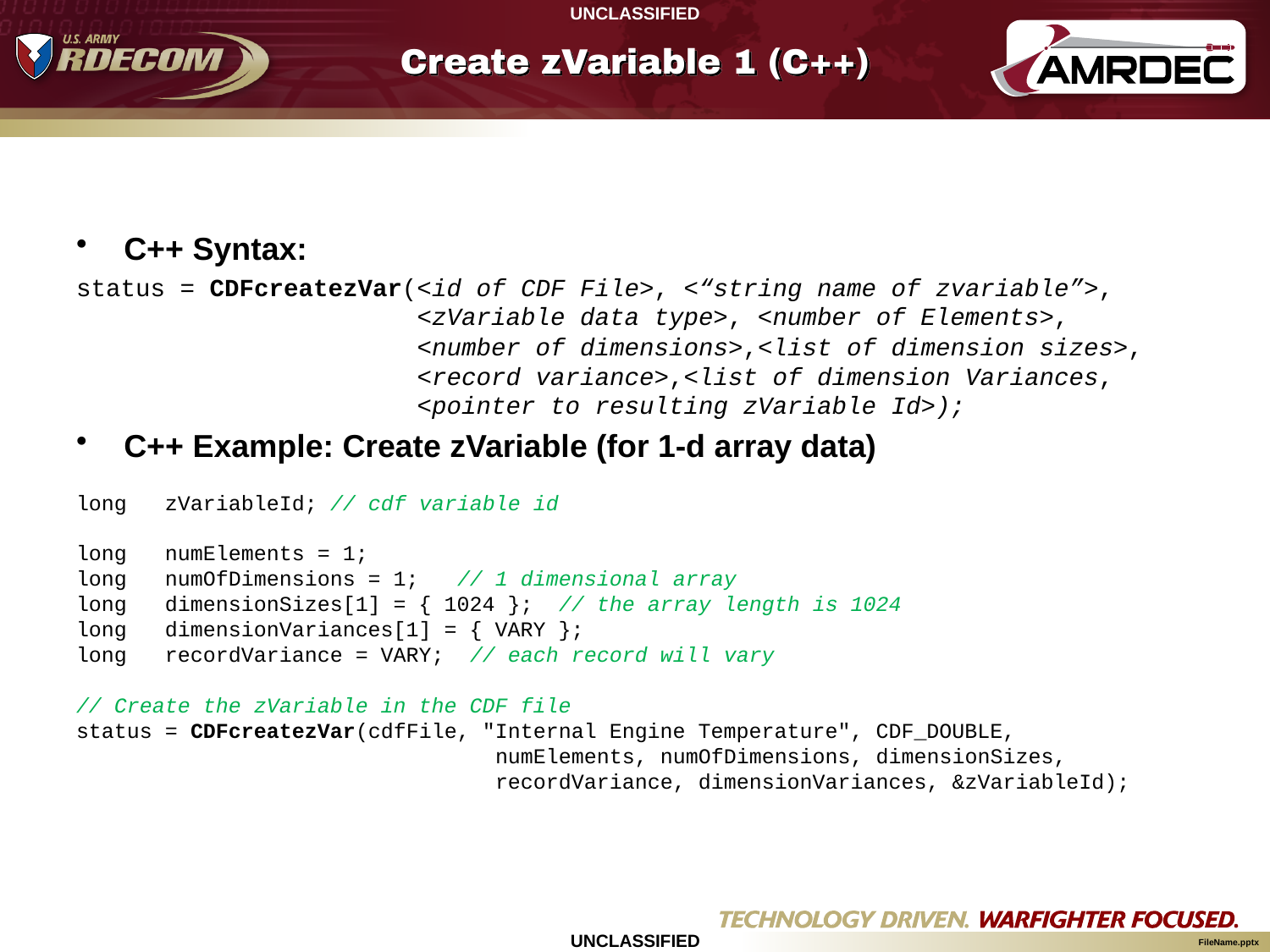

# Create zVariable 1 (C++)
C++ Syntax:
status = CDFcreatezVar(<id of CDF File>, <“string name of zvariable”>,
                       <zVariable data type>, <number of Elements>,
                       <number of dimensions>,<list of dimension sizes>,
                       <record variance>,<list of dimension Variances,
                       <pointer to resulting zVariable Id>);
C++ Example: Create zVariable (for 1-d array data)

long   zVariableId; // cdf variable id

long   numElements = 1;
long   numOfDimensions = 1;   // 1 dimensional array
long   dimensionSizes[1] = { 1024 };  // the array length is 1024
long   dimensionVariances[1] = { VARY };
long   recordVariance = VARY;  // each record will vary

// Create the zVariable in the CDF file
status = CDFcreatezVar(cdfFile, "Internal Engine Temperature", CDF_DOUBLE,
                                 numElements, numOfDimensions, dimensionSizes,
                                 recordVariance, dimensionVariances, &zVariableId);